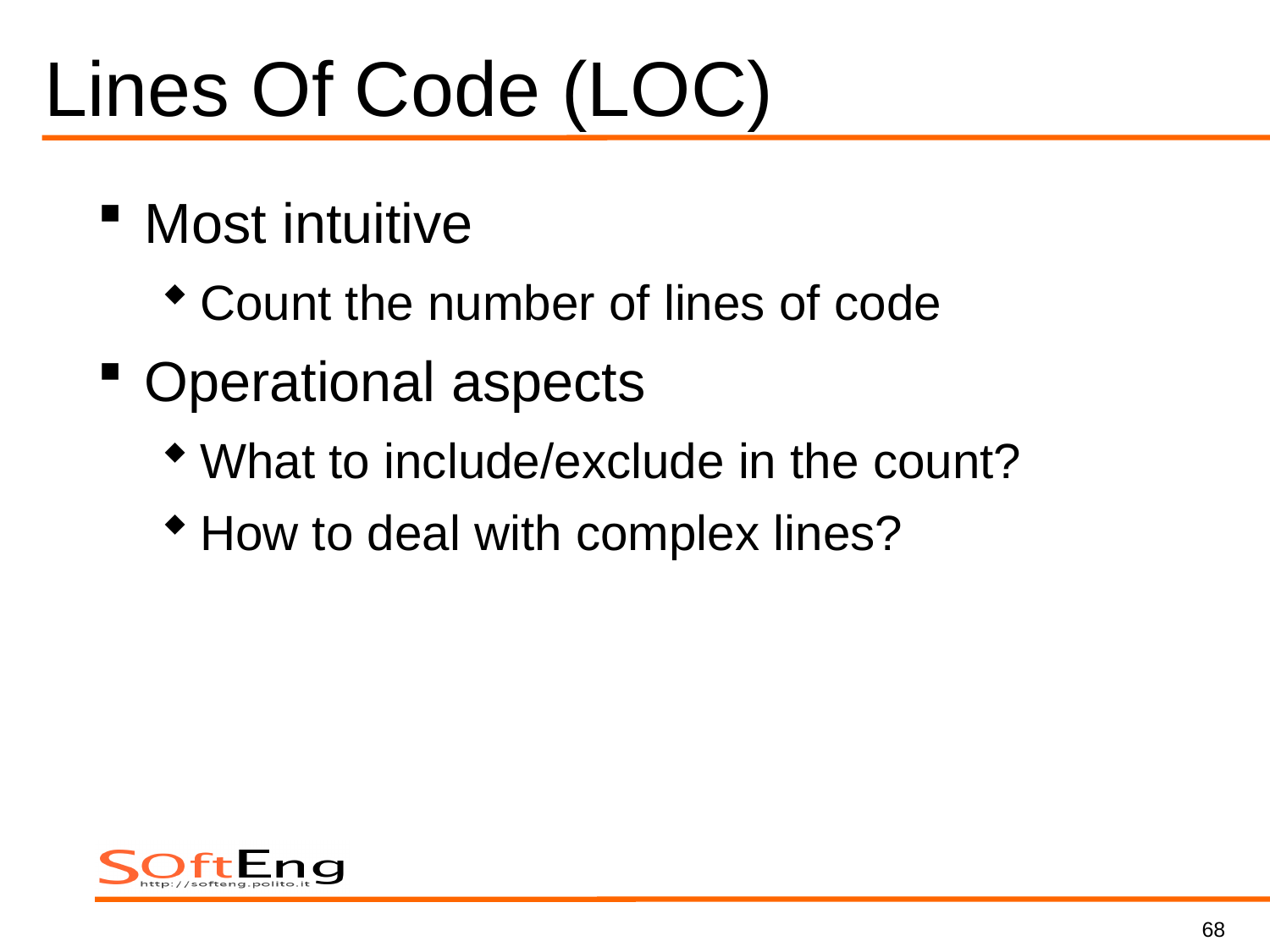

# Lines Of Code (LOC)
Most intuitive
Count the number of lines of code
Operational aspects
What to include/exclude in the count?
How to deal with complex lines?

68